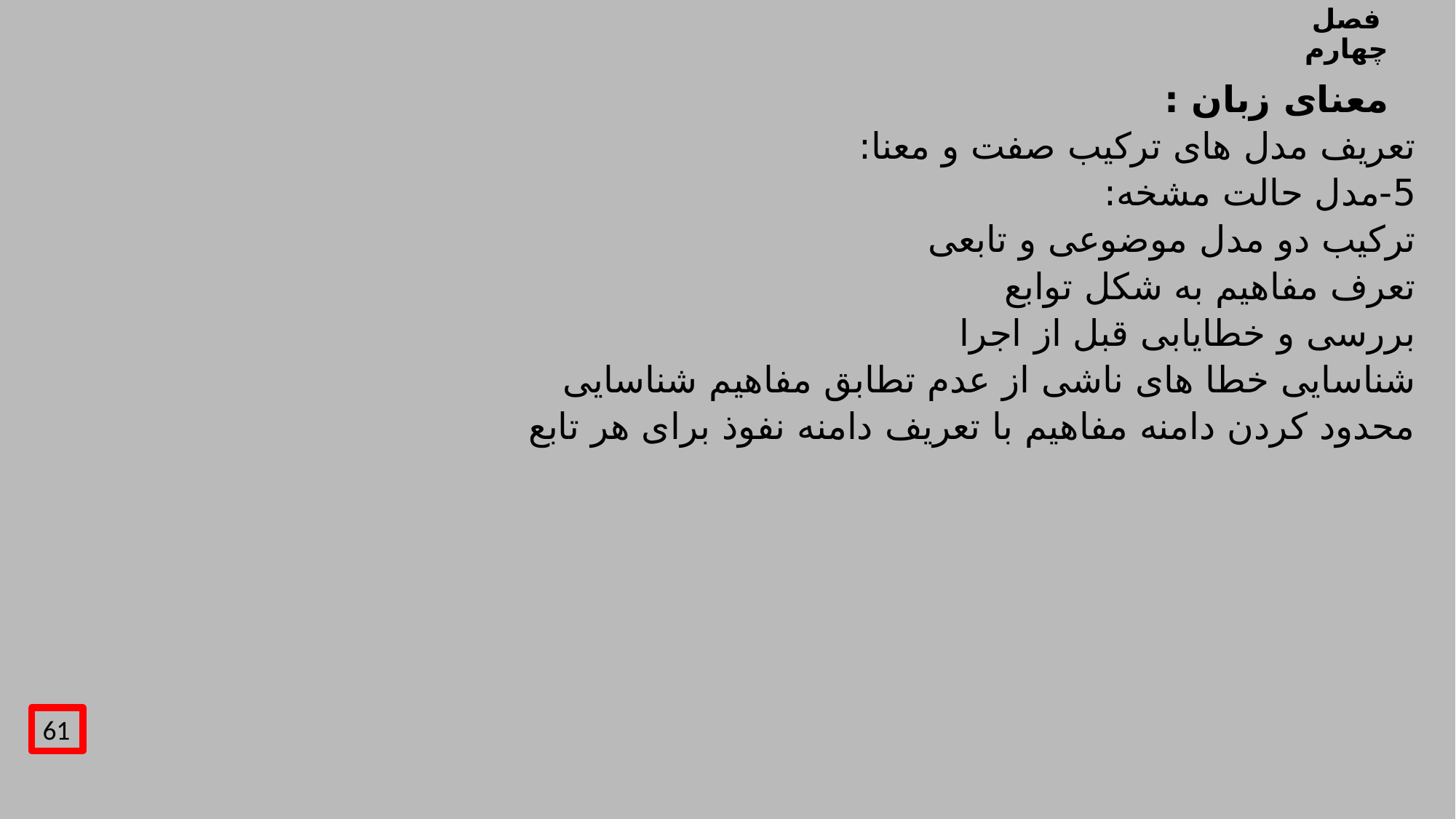

# فصل چهارم
معنای زبان :
تعریف مدل های ترکیب صفت و معنا:
5-مدل حالت مشخه:
ترکیب دو مدل موضوعی و تابعی
تعرف مفاهیم به شکل توابع
بررسی و خطایابی قبل از اجرا
شناسایی خطا های ناشی از عدم تطابق مفاهیم شناسایی
محدود کردن دامنه مفاهیم با تعریف دامنه نفوذ برای هر تابع
61